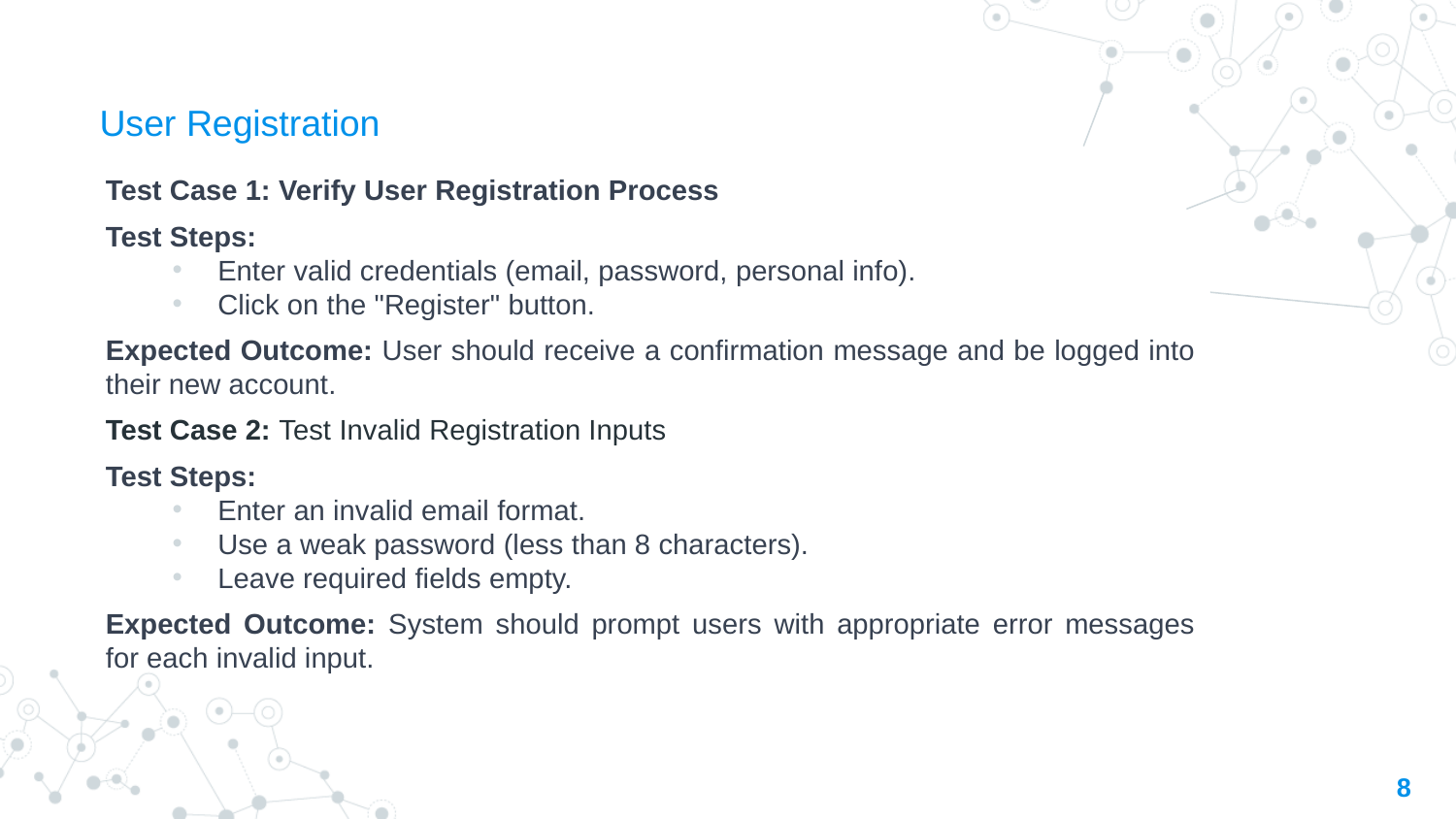

User Registration
Test Case 1: Verify User Registration Process
Test Steps:
Enter valid credentials (email, password, personal info).
Click on the "Register" button.
Expected Outcome: User should receive a confirmation message and be logged into their new account.
Test Case 2: Test Invalid Registration Inputs
Test Steps:
Enter an invalid email format.
Use a weak password (less than 8 characters).
Leave required fields empty.
Expected Outcome: System should prompt users with appropriate error messages for each invalid input.

8